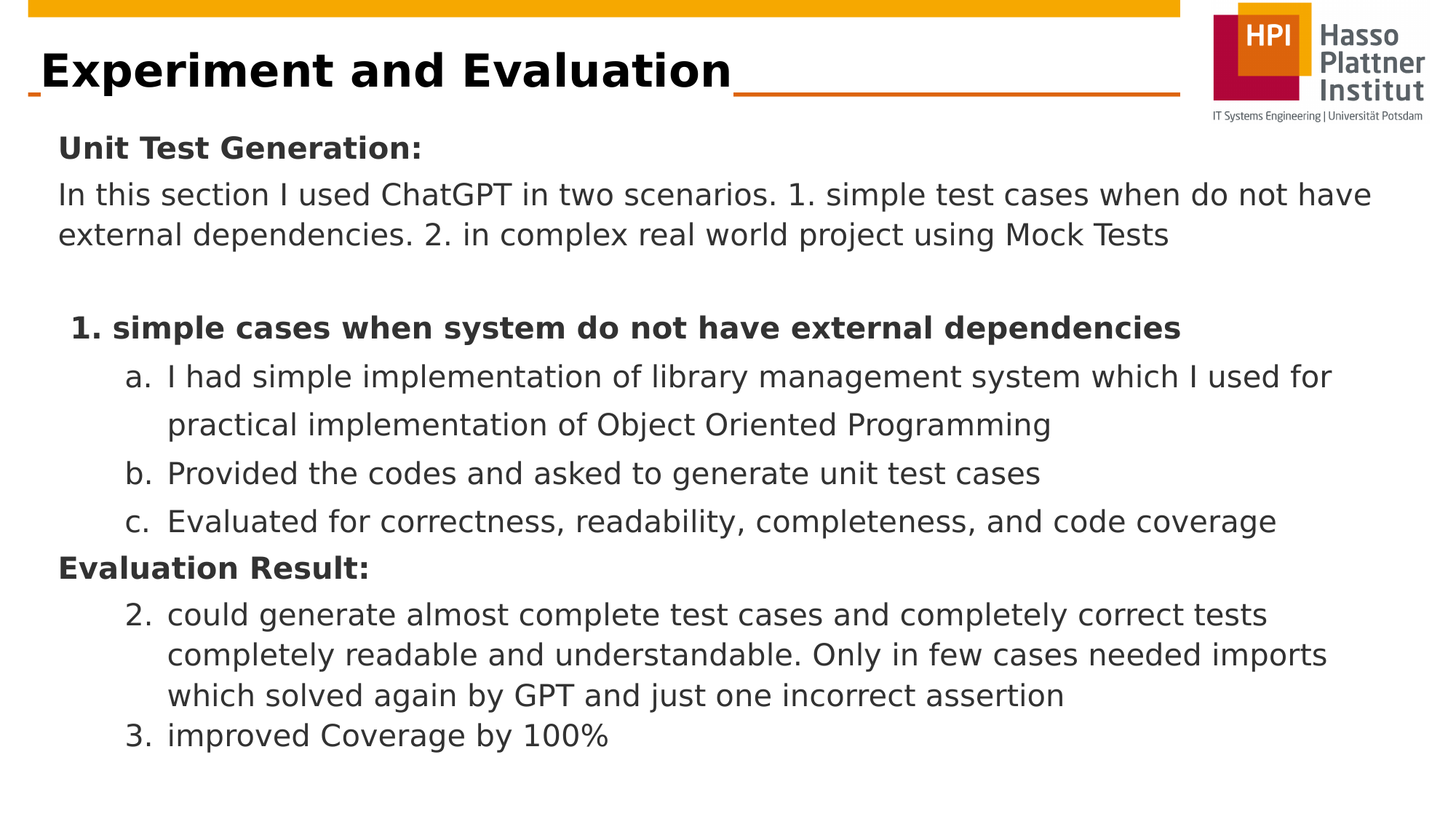

# Experiment and Evaluation
Unit Test Generation:
In this section I used ChatGPT in two scenarios. 1. simple test cases when do not have external dependencies. 2. in complex real world project using Mock Tests

simple cases when system do not have external dependencies
I had simple implementation of library management system which I used for practical implementation of Object Oriented Programming
Provided the codes and asked to generate unit test cases
Evaluated for correctness, readability, completeness, and code coverage
Evaluation Result:
could generate almost complete test cases and completely correct tests completely readable and understandable. Only in few cases needed imports which solved again by GPT and just one incorrect assertion
improved Coverage by 100%